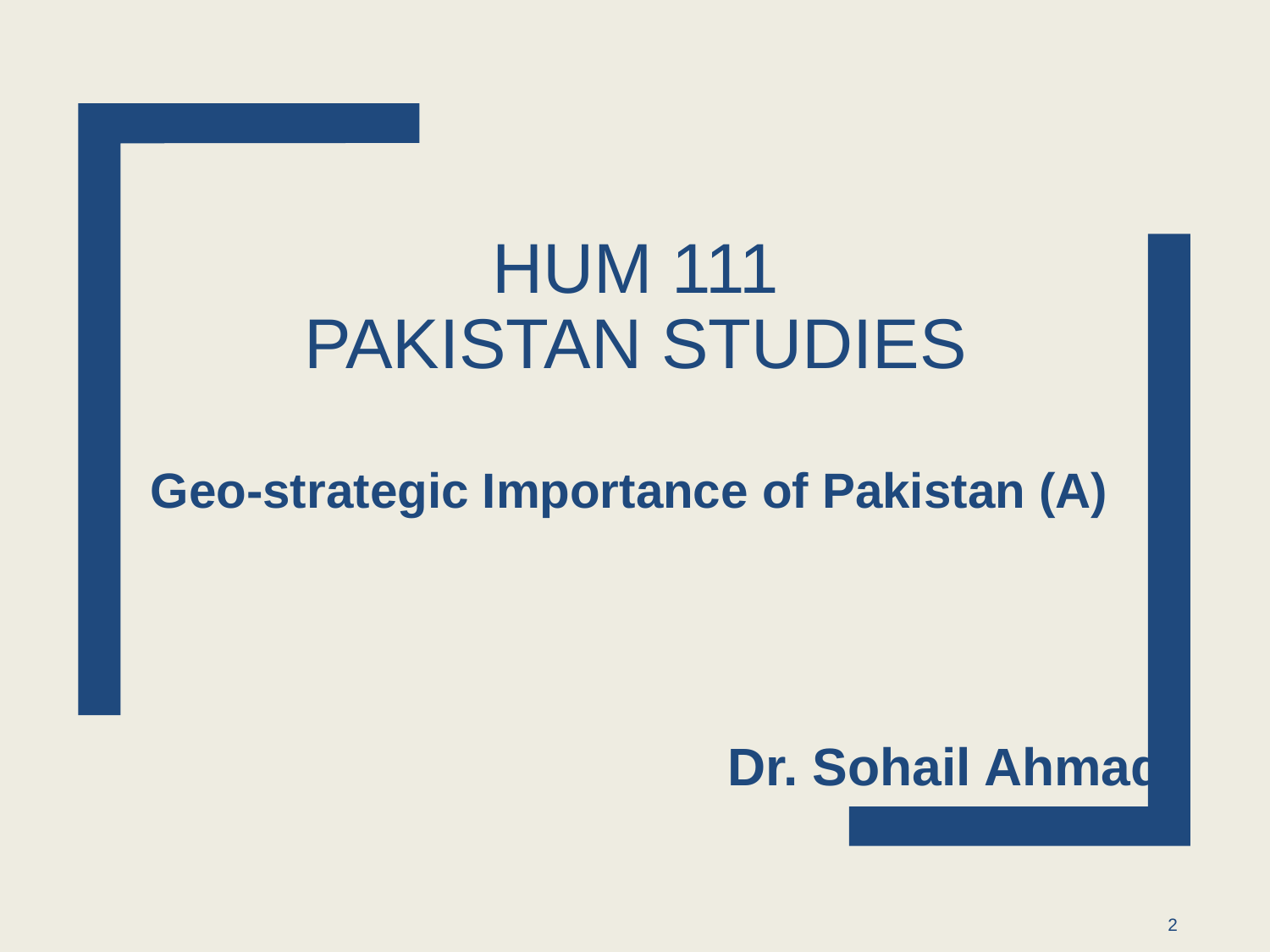

# HUM 111 Pakistan Studies
Geo-strategic Importance of Pakistan (A)
Dr. Sohail Ahmad
2